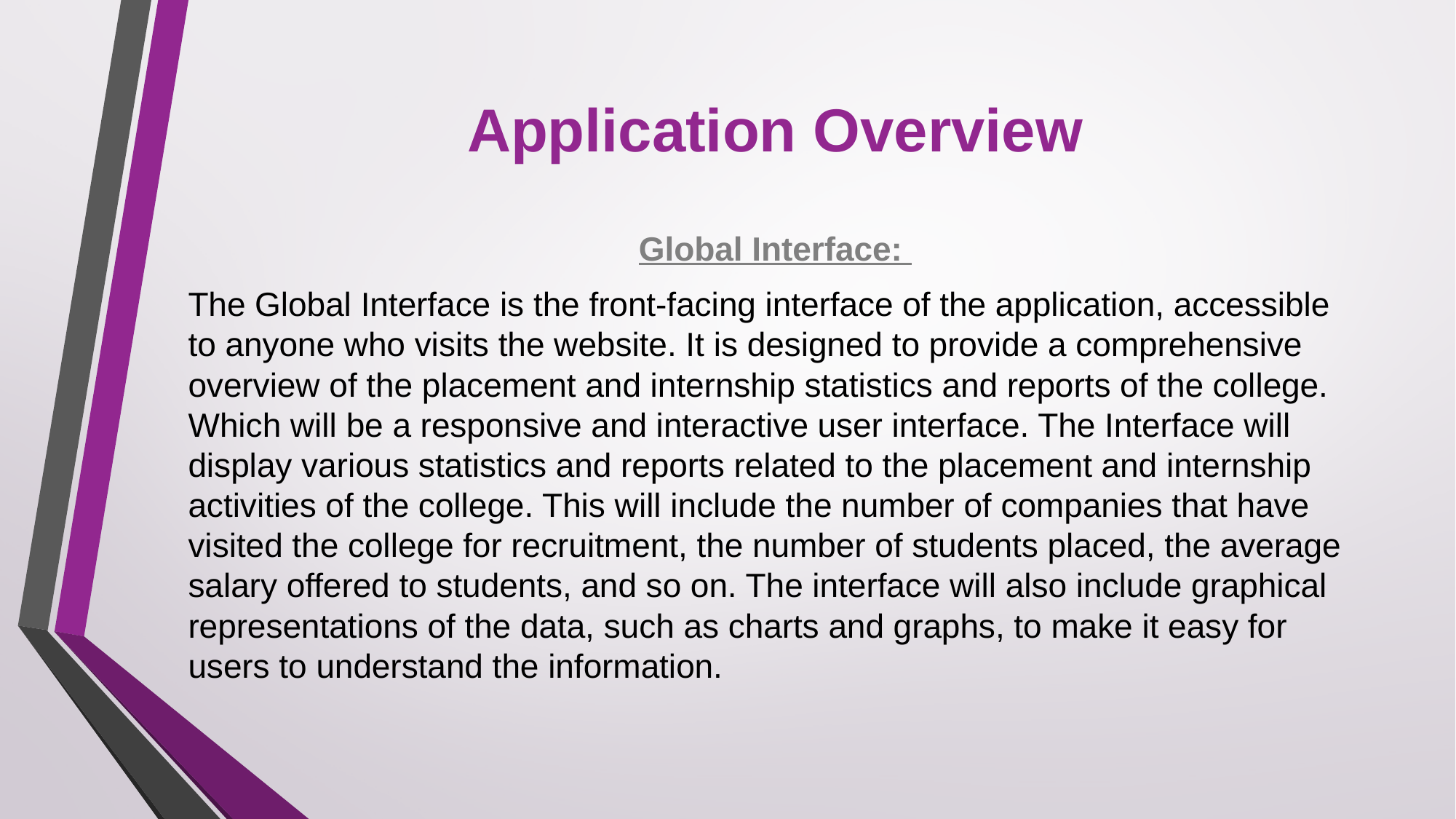

# Application Overview
Global Interface:
The Global Interface is the front-facing interface of the application, accessible to anyone who visits the website. It is designed to provide a comprehensive overview of the placement and internship statistics and reports of the college. Which will be a responsive and interactive user interface. The Interface will display various statistics and reports related to the placement and internship activities of the college. This will include the number of companies that have visited the college for recruitment, the number of students placed, the average salary offered to students, and so on. The interface will also include graphical representations of the data, such as charts and graphs, to make it easy for users to understand the information.